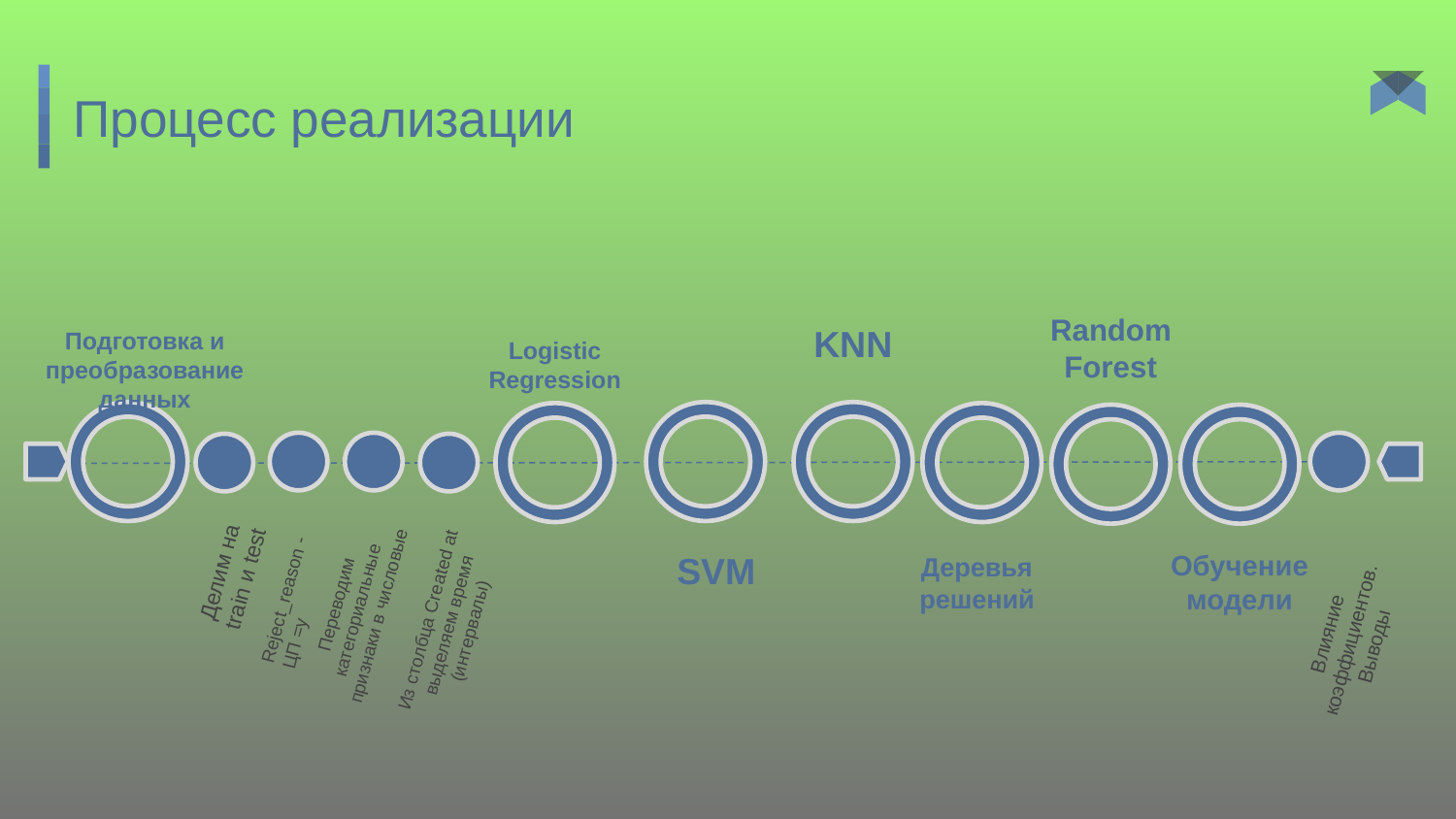

# Процесс реализации
Random Forest
KNN
Подготовка и преобразование данных
Logistic Regression

SVM
Обучение модели
Деревья решений
Делим на train и test
Reject_reason - ЦП =y
Переводим категориальные признаки в числовые
Из столбца Created at выделяем время (интервалы)
Влияние коэффициентов. Выводы